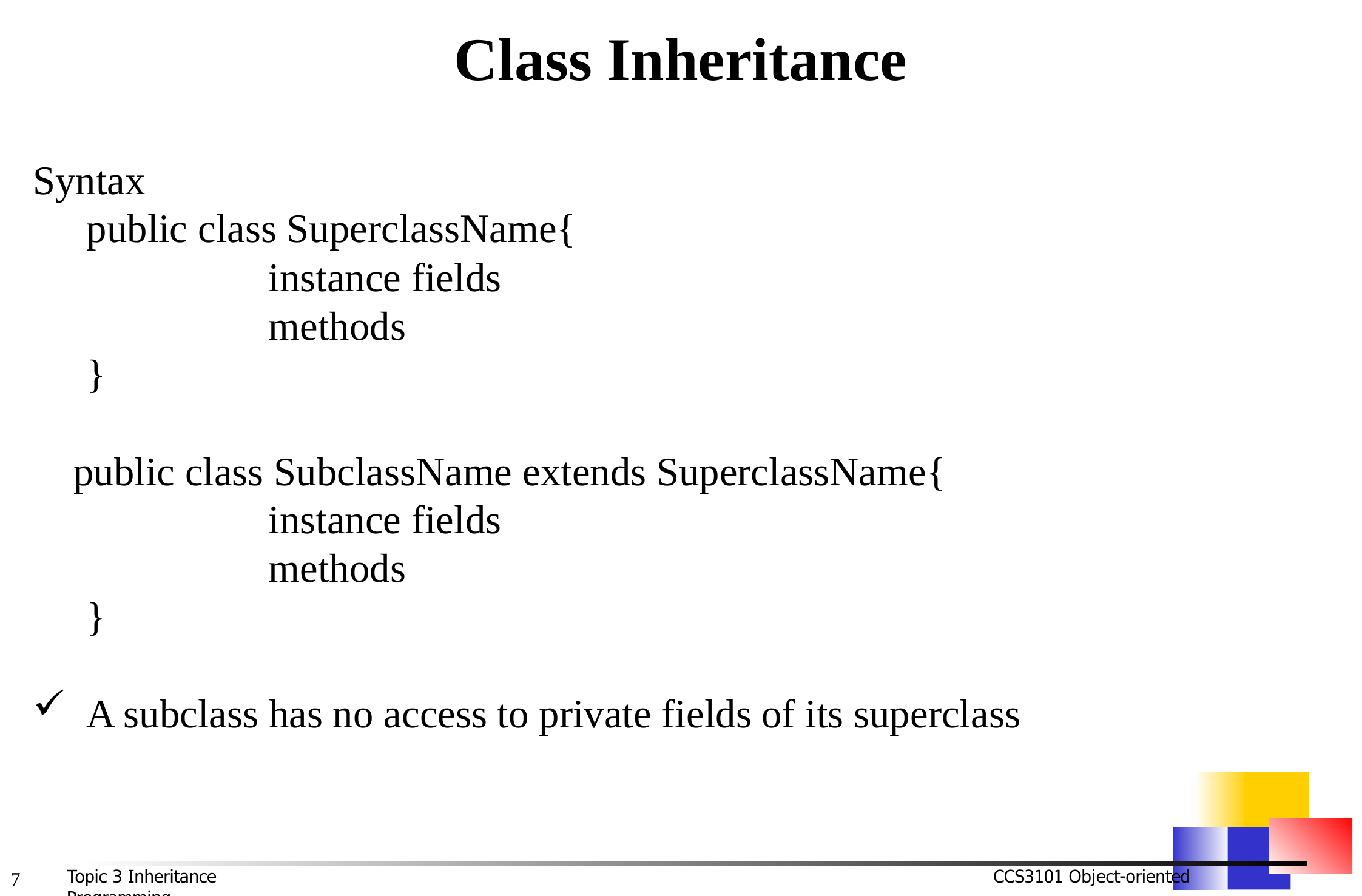

# Class Inheritance
Syntax
	public class SuperclassName{
			instance fields
			methods
	}

    public class SubclassName extends SuperclassName{
			instance fields
			methods
	}

A subclass has no access to private fields of its superclass